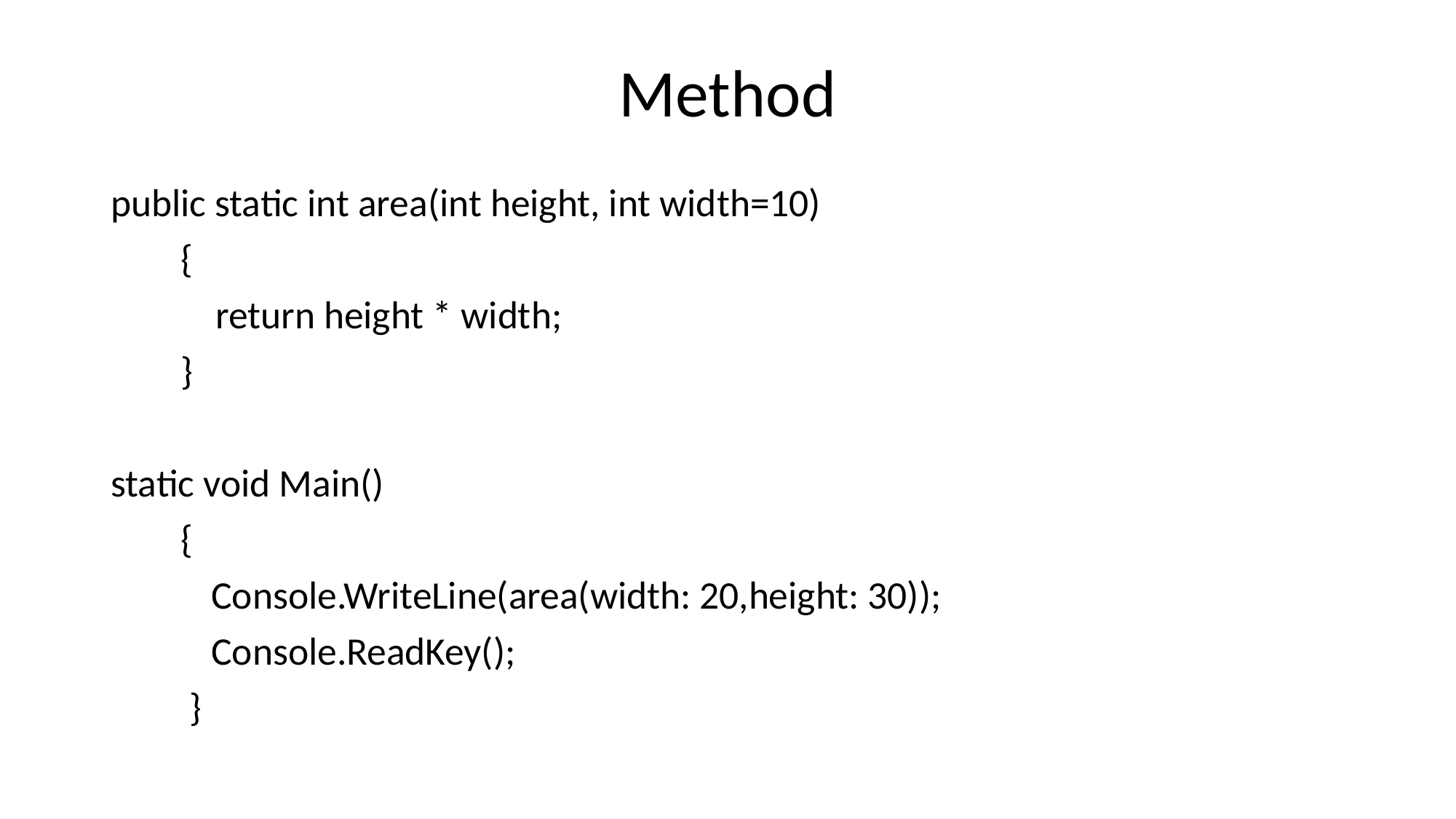

# Method
public static int area(int height, int width=10)
        {
            return height * width;
        }

static void Main()
        {
	Console.WriteLine(area(width: 20,height: 30));
 	Console.ReadKey();
         }